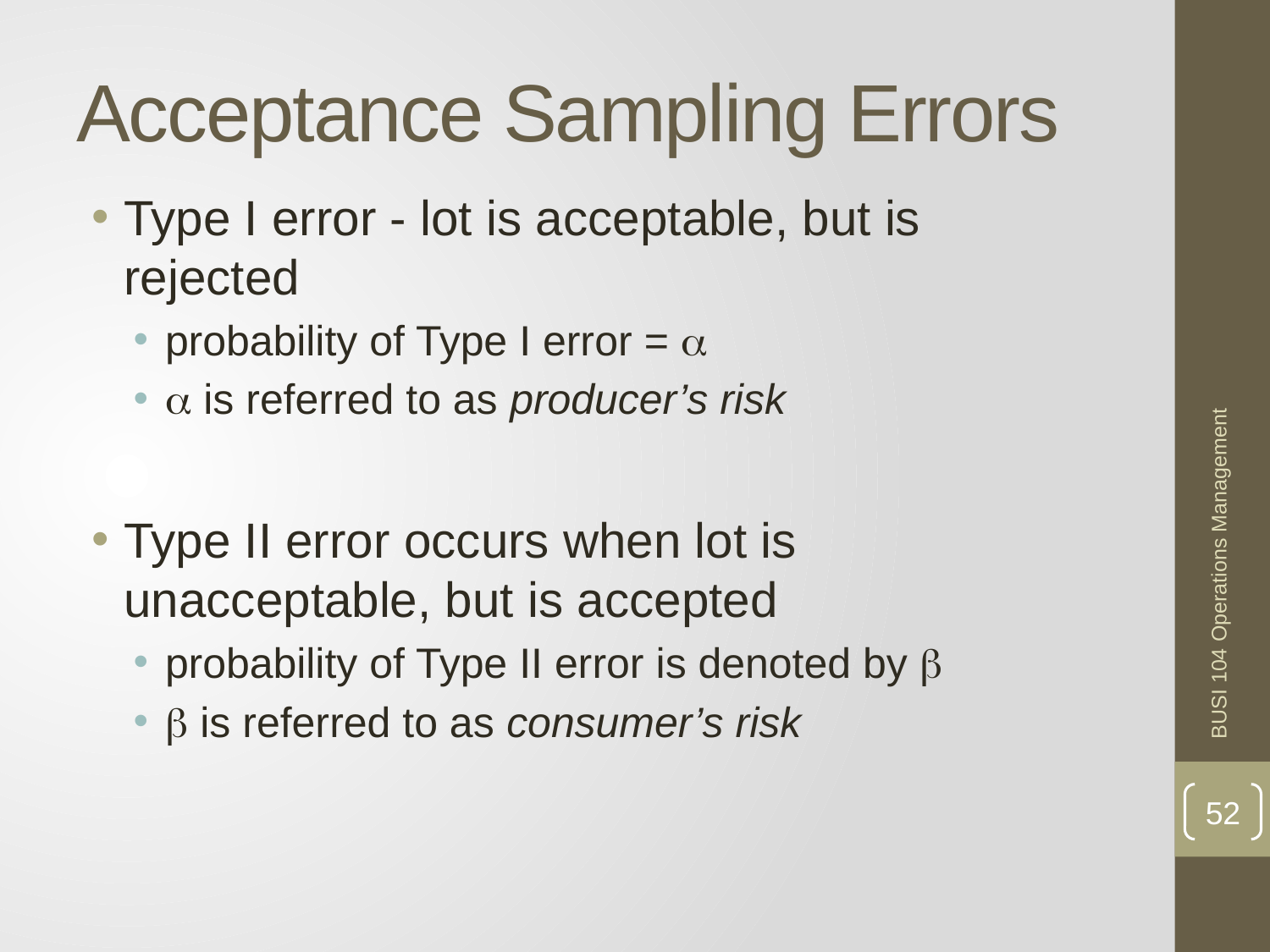

# Acceptance Sampling Errors
Type I error - lot is acceptable, but is rejected
probability of Type I error = α
α is referred to as producer’s risk

Type II error occurs when lot is unacceptable, but is accepted
probability of Type II error is denoted by β
β is referred to as consumer’s risk

BUSI 104 Operations Management
52